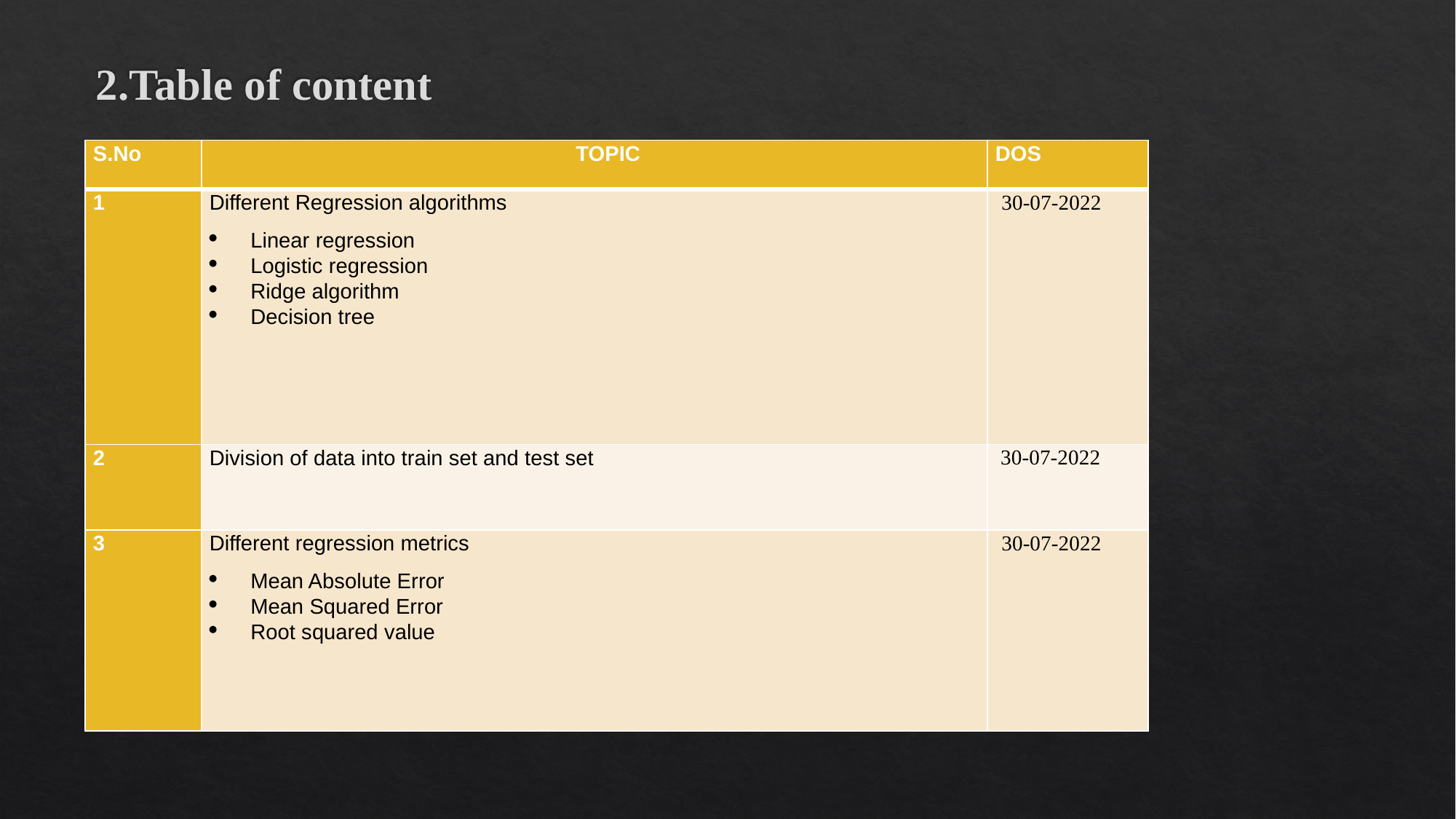

# 2.Table of content
| S.No | TOPIC | DOS |
| --- | --- | --- |
| 1 | Different Regression algorithms Linear regression Logistic regression Ridge algorithm Decision tree | 30-07-2022 |
| 2 | Division of data into train set and test set | 30-07-2022 |
| 3 | Different regression metrics Mean Absolute Error Mean Squared Error Root squared value | 30-07-2022 |